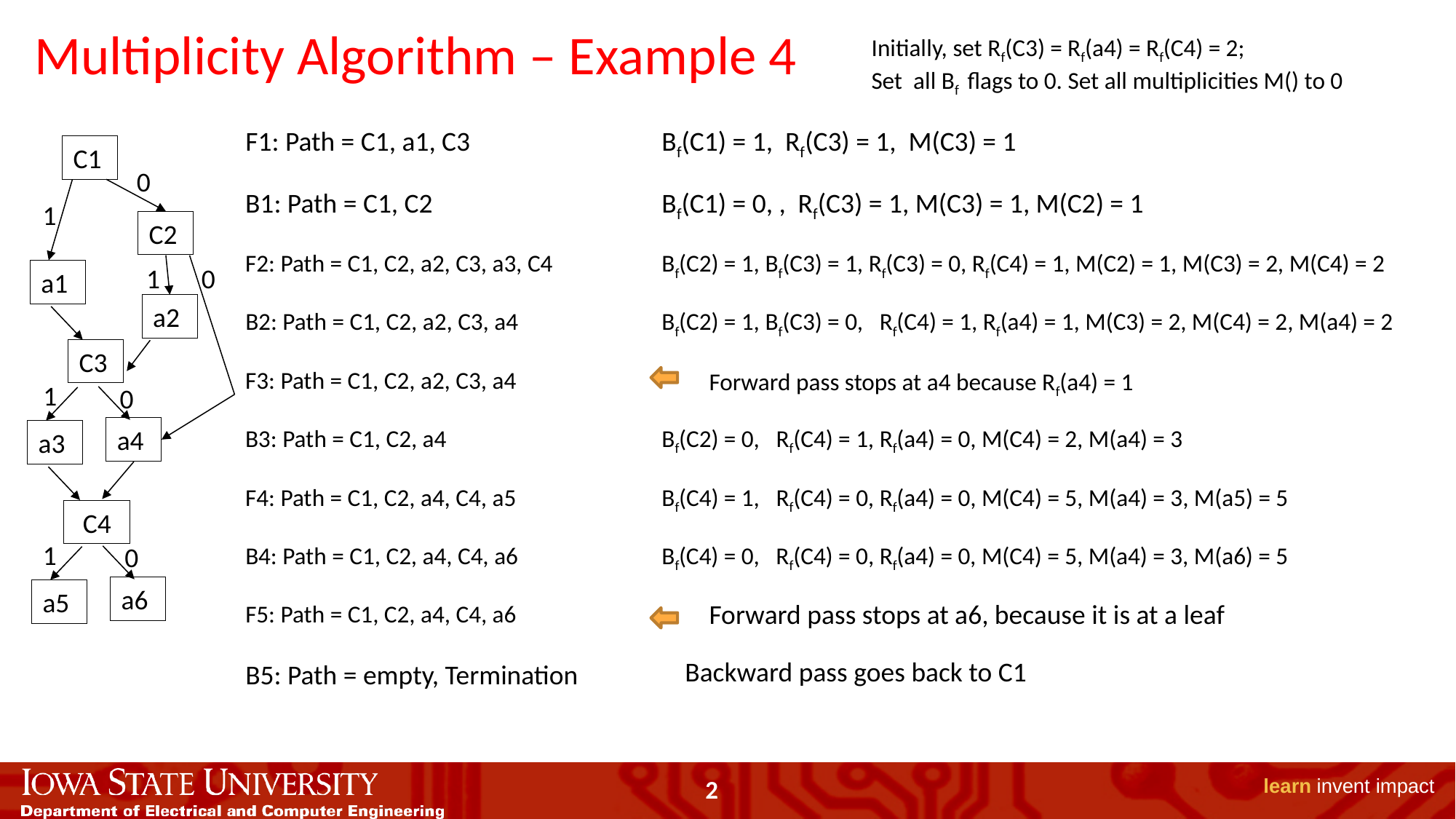

# Multiplicity Algorithm – Example 4
Initially, set Rf(C3) = Rf(a4) = Rf(C4) = 2;
Set  all Bf  flags to 0. Set all multiplicities M() to 0
F1: Path = C1, a1, C3
Bf(C1) = 1,  Rf(C3) = 1,  M(C3) = 1
C1
C2
a1
C3
a4
a3
C4
a2
a6
a5
0
1
1
0
1
0
1
0
B1: Path = C1, C2
Bf(C1) = 0, ,  Rf(C3) = 1, M(C3) = 1, M(C2) = 1
F2: Path = C1, C2, a2, C3, a3, C4
Bf(C2) = 1, Bf(C3) = 1, Rf(C3) = 0, Rf(C4) = 1, M(C2) = 1, M(C3) = 2, M(C4) = 2
B2: Path = C1, C2, a2, C3, a4
Bf(C2) = 1, Bf(C3) = 0,   Rf(C4) = 1, Rf(a4) = 1, M(C3) = 2, M(C4) = 2, M(a4) = 2
F3: Path = C1, C2, a2, C3, a4
Forward pass stops at a4 because Rf(a4) = 1

B3: Path = C1, C2, a4
Bf(C2) = 0,   Rf(C4) = 1, Rf(a4) = 0, M(C4) = 2, M(a4) = 3
F4: Path = C1, C2, a4, C4, a5
Bf(C4) = 1,   Rf(C4) = 0, Rf(a4) = 0, M(C4) = 5, M(a4) = 3, M(a5) = 5
B4: Path = C1, C2, a4, C4, a6
Bf(C4) = 0,   Rf(C4) = 0, Rf(a4) = 0, M(C4) = 5, M(a4) = 3, M(a6) = 5
Forward pass stops at a6, because it is at a leaf
F5: Path = C1, C2, a4, C4, a6

Backward pass goes back to C1
B5: Path = empty, Termination
2